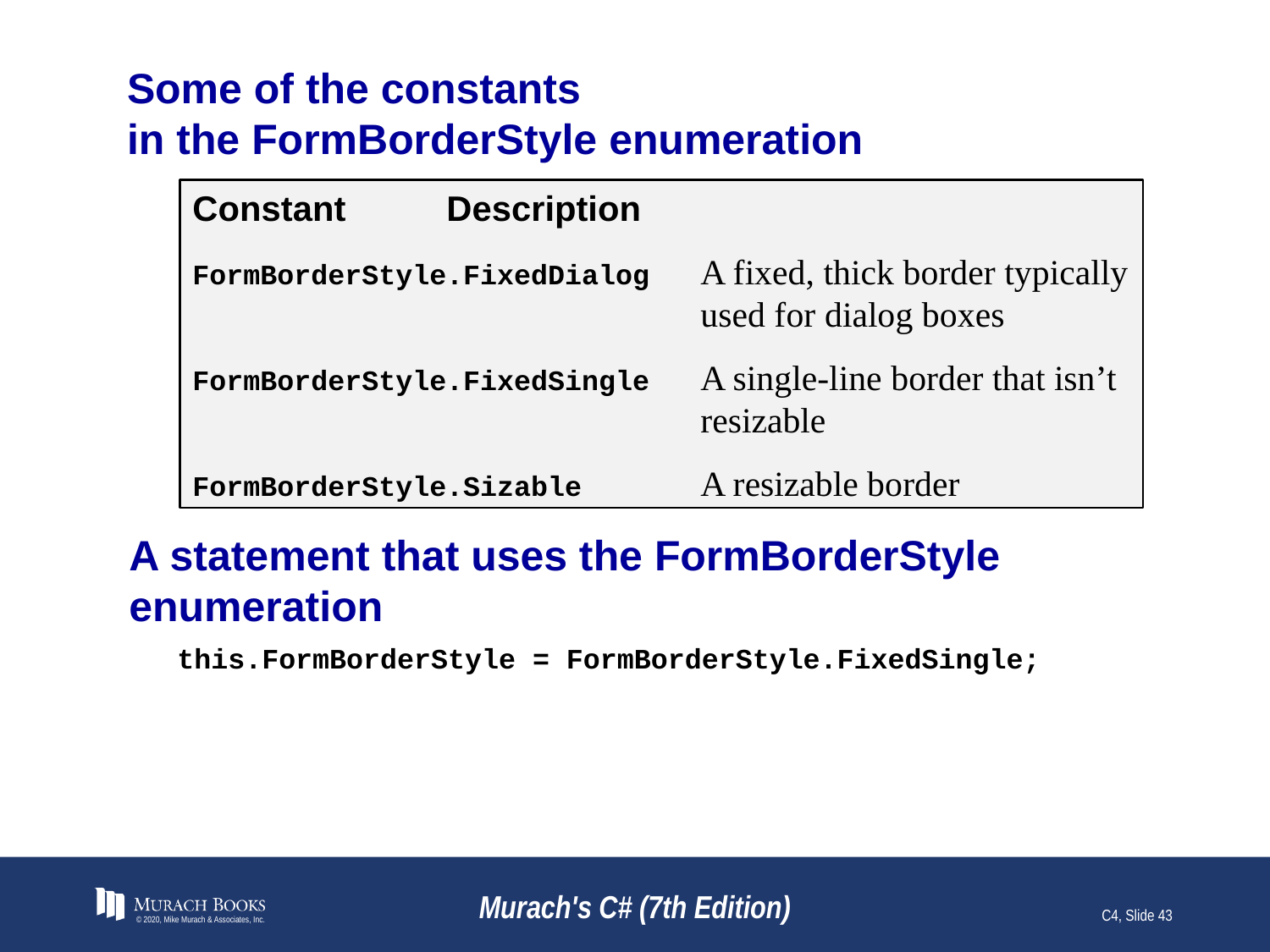

# Some of the constants in the FormBorderStyle enumeration
Constant	Description
FormBorderStyle.FixedDialog	A fixed, thick border typically used for dialog boxes
FormBorderStyle.FixedSingle	A single-line border that isn’t resizable
FormBorderStyle.Sizable	A resizable border

A statement that uses the FormBorderStyle enumeration
this.FormBorderStyle = FormBorderStyle.FixedSingle;

© 2020, Mike Murach & Associates, Inc.
Murach's C# (7th Edition)

C4, Slide 43